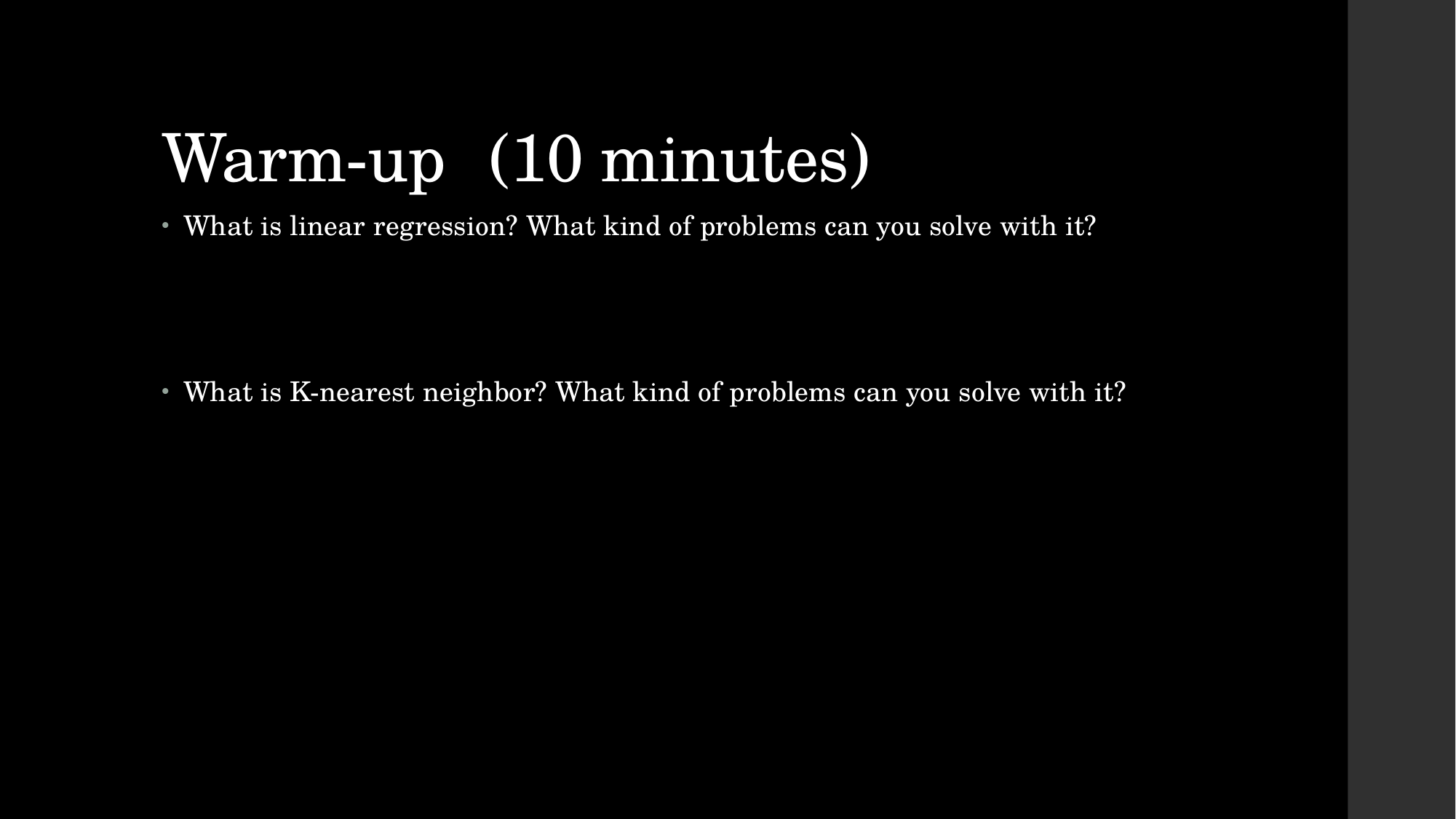

# Warm-up	(10 minutes)
What is linear regression? What kind of problems can you solve with it?

What is K-nearest neighbor? What kind of problems can you solve with it?